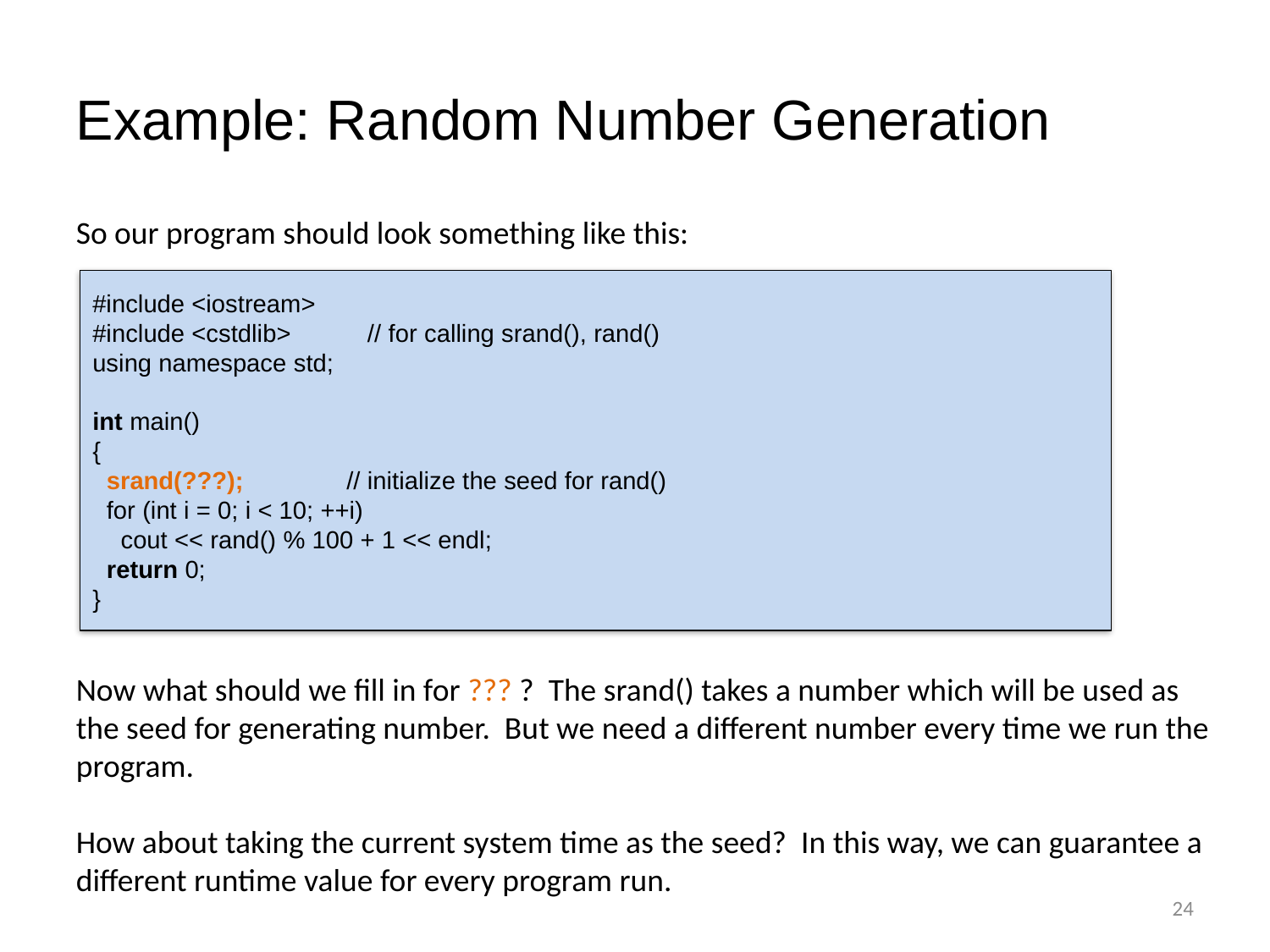

Example: Random Number Generation
So our program should look something like this:

Now what should we fill in for ??? ?  The srand() takes a number which will be used as the seed for generating number.  But we need a different number every time we run the program.

How about taking the current system time as the seed?  In this way, we can guarantee a different runtime value for every program run.
#include <iostream>
#include <cstdlib>	   // for calling srand(), rand()
using namespace std;

int main()
{
  srand(???);	// initialize the seed for rand()
  for (int i = 0; i < 10; ++i)
    cout << rand() % 100 + 1 << endl;
  return 0;
}
24